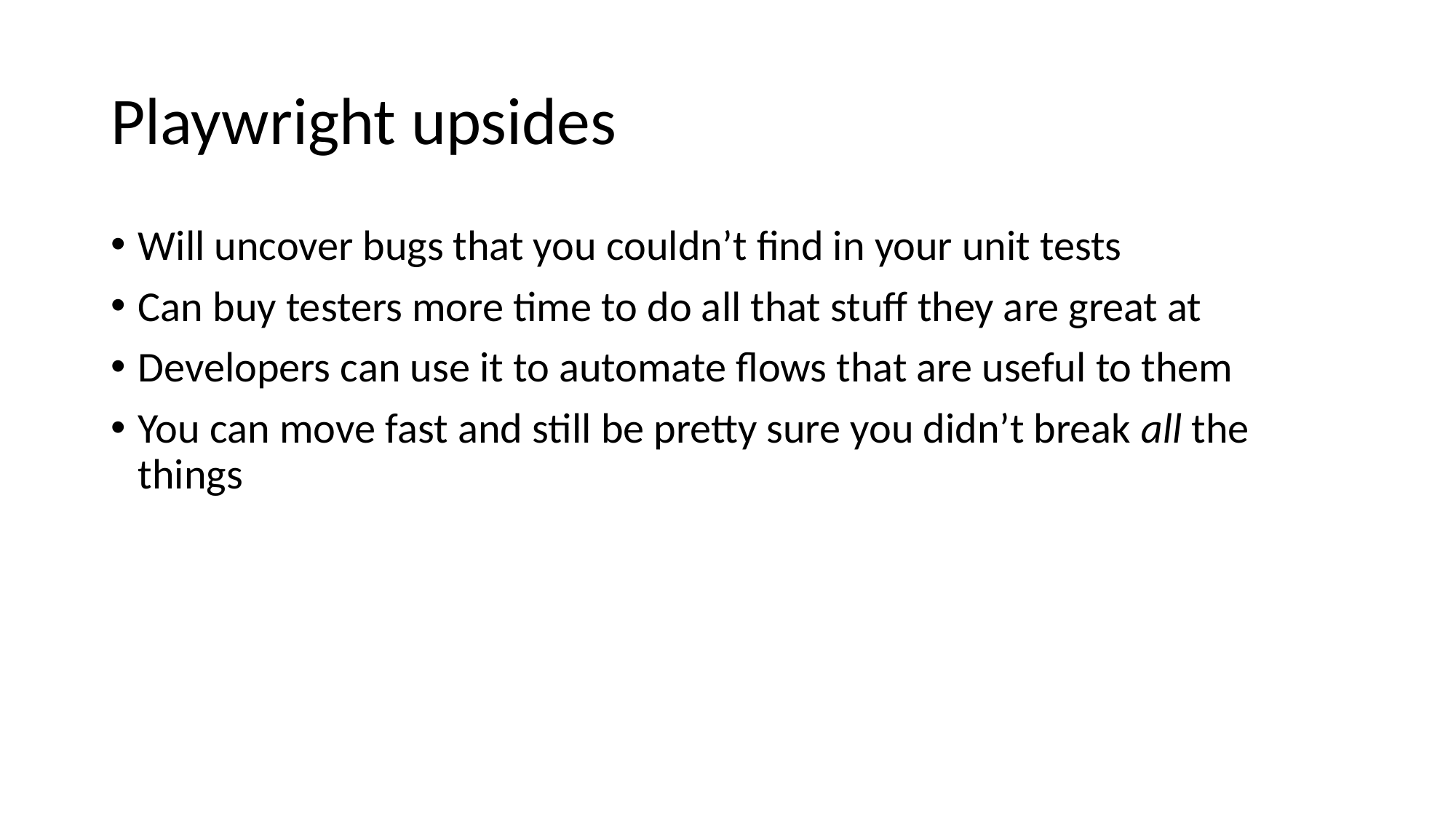

# Playwright upsides
Will uncover bugs that you couldn’t find in your unit tests
Can buy testers more time to do all that stuff they are great at
Developers can use it to automate flows that are useful to them
You can move fast and still be pretty sure you didn’t break all the things